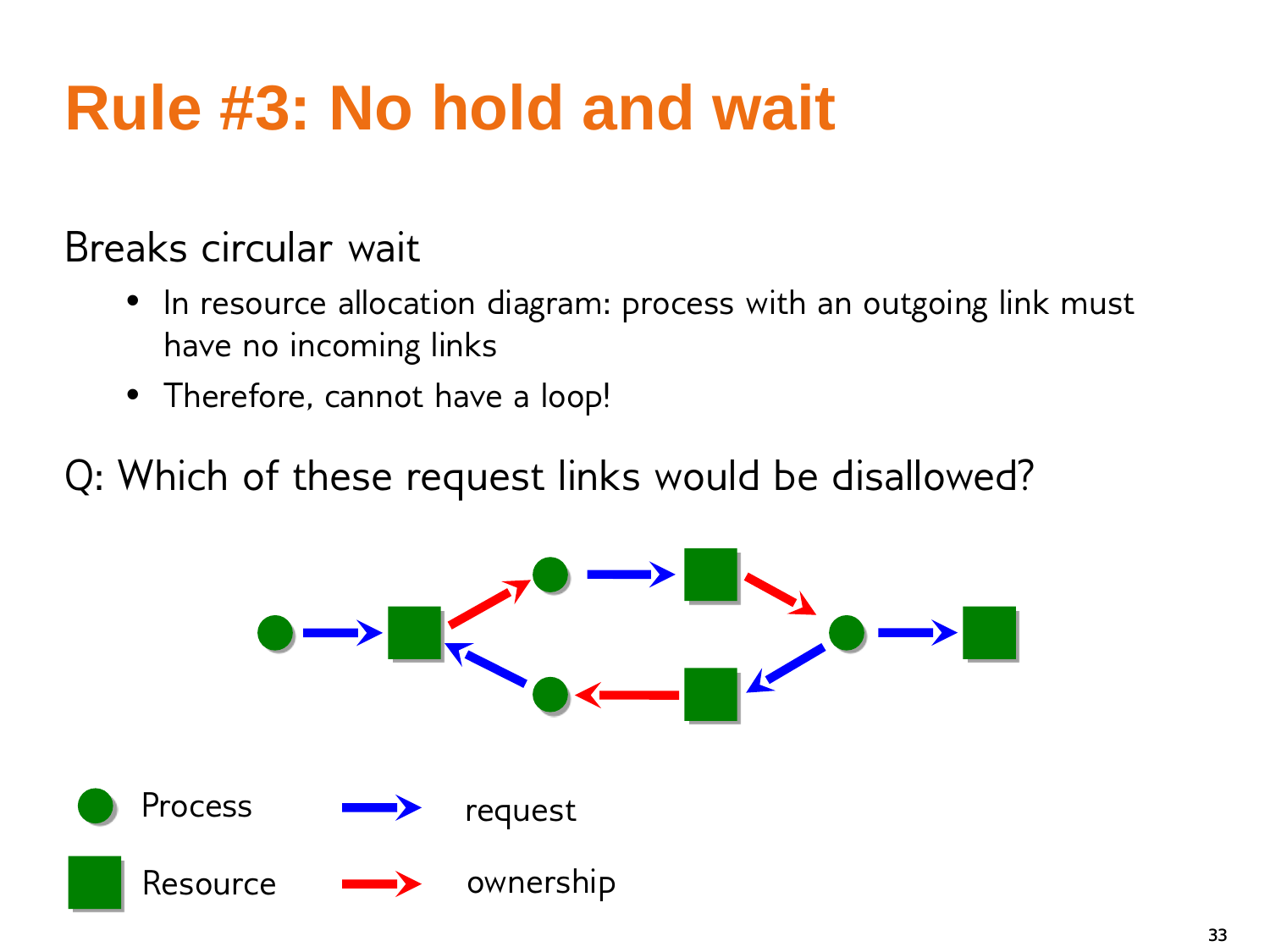

# Rule #3: No hold and wait
Breaks circular wait
In resource allocation diagram: process with an outgoing link must have no incoming links
Therefore, cannot have a loop!
Q: Which of these request links would be disallowed?

Process
request

ownership
Resource